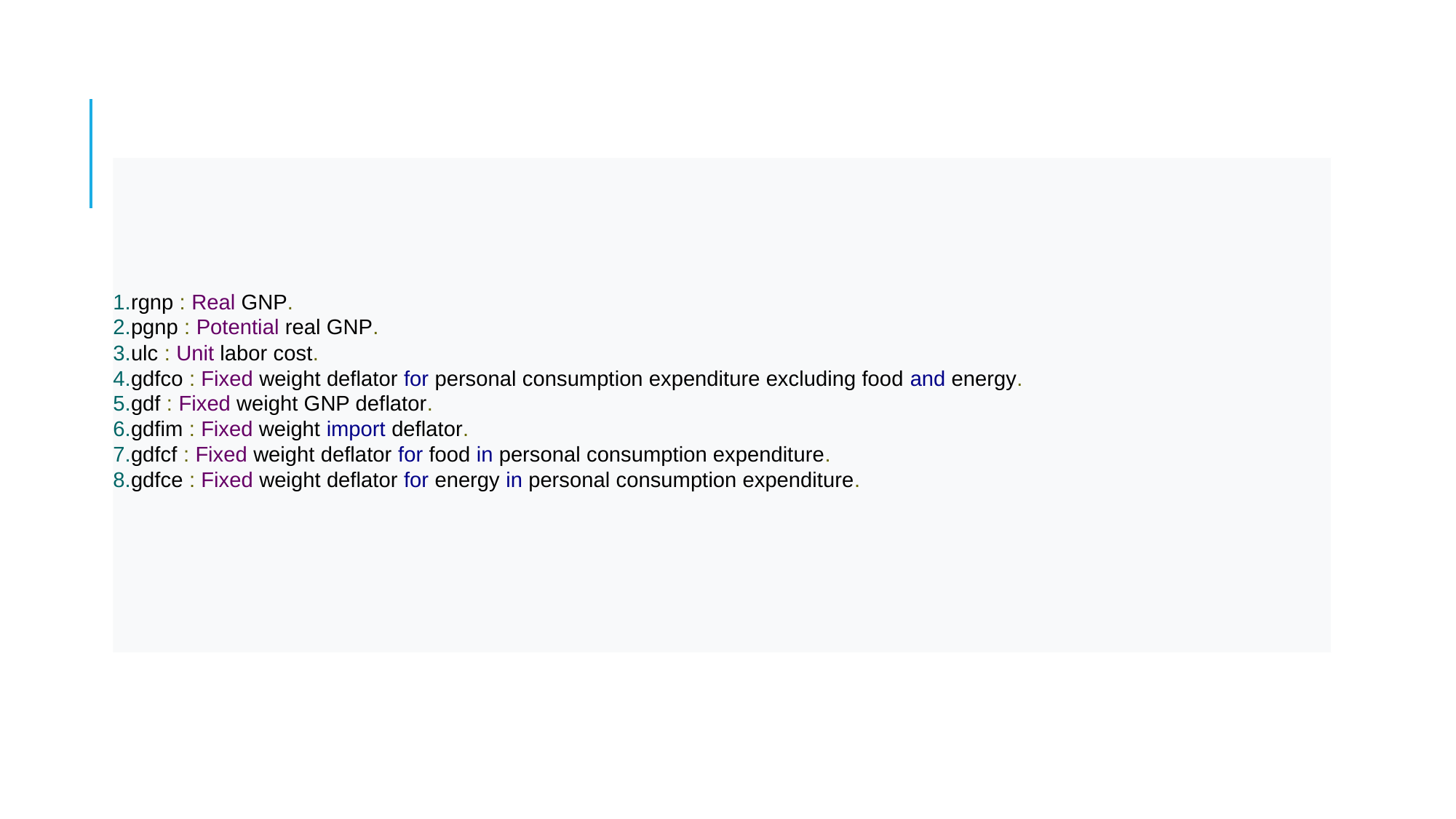

# This dataset has the following 8 quarterly time series:
1.rgnp : Real GNP.
2.pgnp : Potential real GNP.
3.ulc : Unit labor cost.
4.gdfco : Fixed weight deflator for personal consumption expenditure excluding food and energy.
5.gdf : Fixed weight GNP deflator.
6.gdfim : Fixed weight import deflator.
7.gdfcf : Fixed weight deflator for food in personal consumption expenditure.
8.gdfce : Fixed weight deflator for energy in personal consumption expenditure.